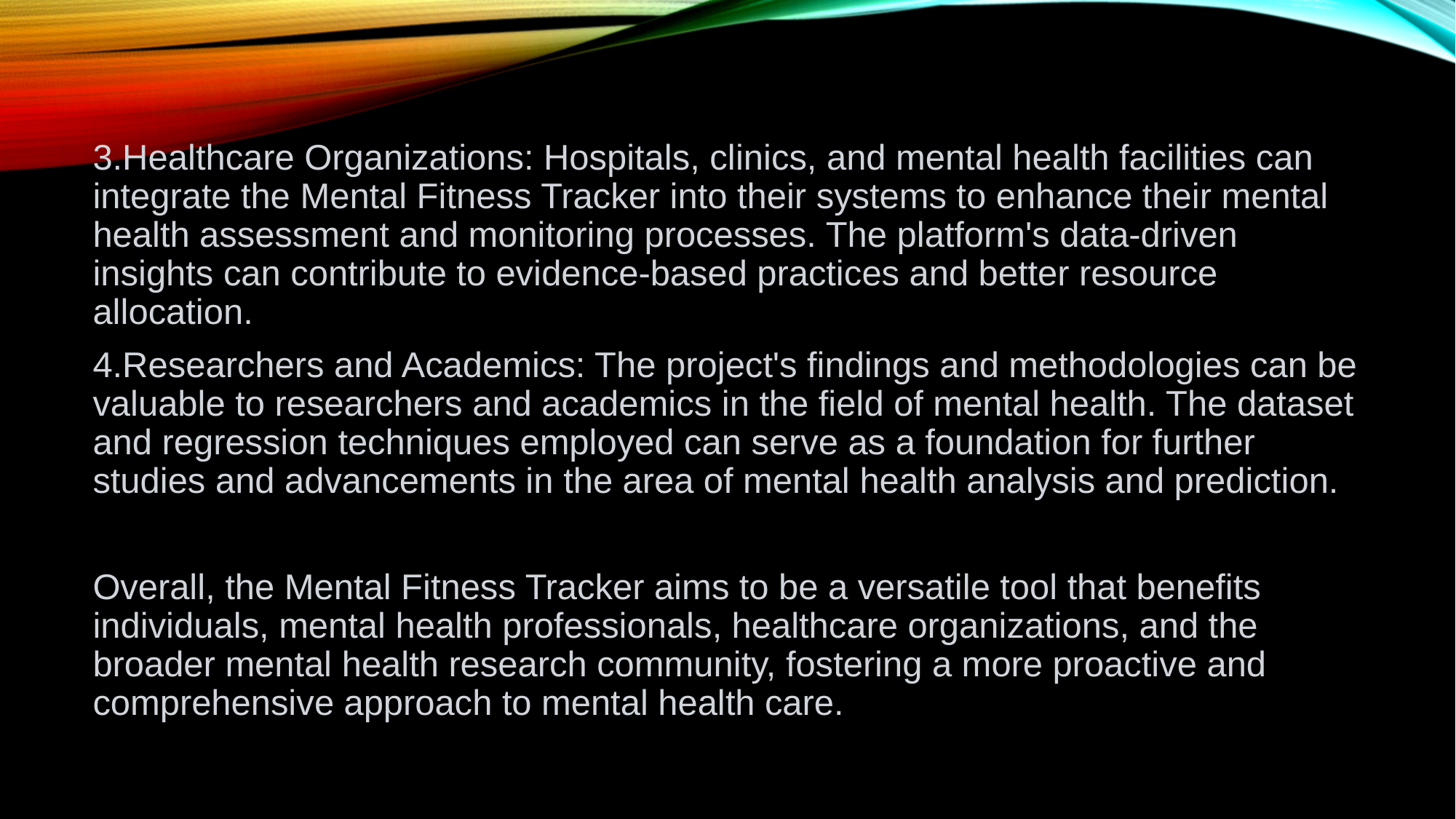

3.Healthcare Organizations: Hospitals, clinics, and mental health facilities can integrate the Mental Fitness Tracker into their systems to enhance their mental health assessment and monitoring processes. The platform's data-driven insights can contribute to evidence-based practices and better resource allocation.
4.Researchers and Academics: The project's findings and methodologies can be valuable to researchers and academics in the field of mental health. The dataset and regression techniques employed can serve as a foundation for further studies and advancements in the area of mental health analysis and prediction.

Overall, the Mental Fitness Tracker aims to be a versatile tool that benefits individuals, mental health professionals, healthcare organizations, and the broader mental health research community, fostering a more proactive and comprehensive approach to mental health care.